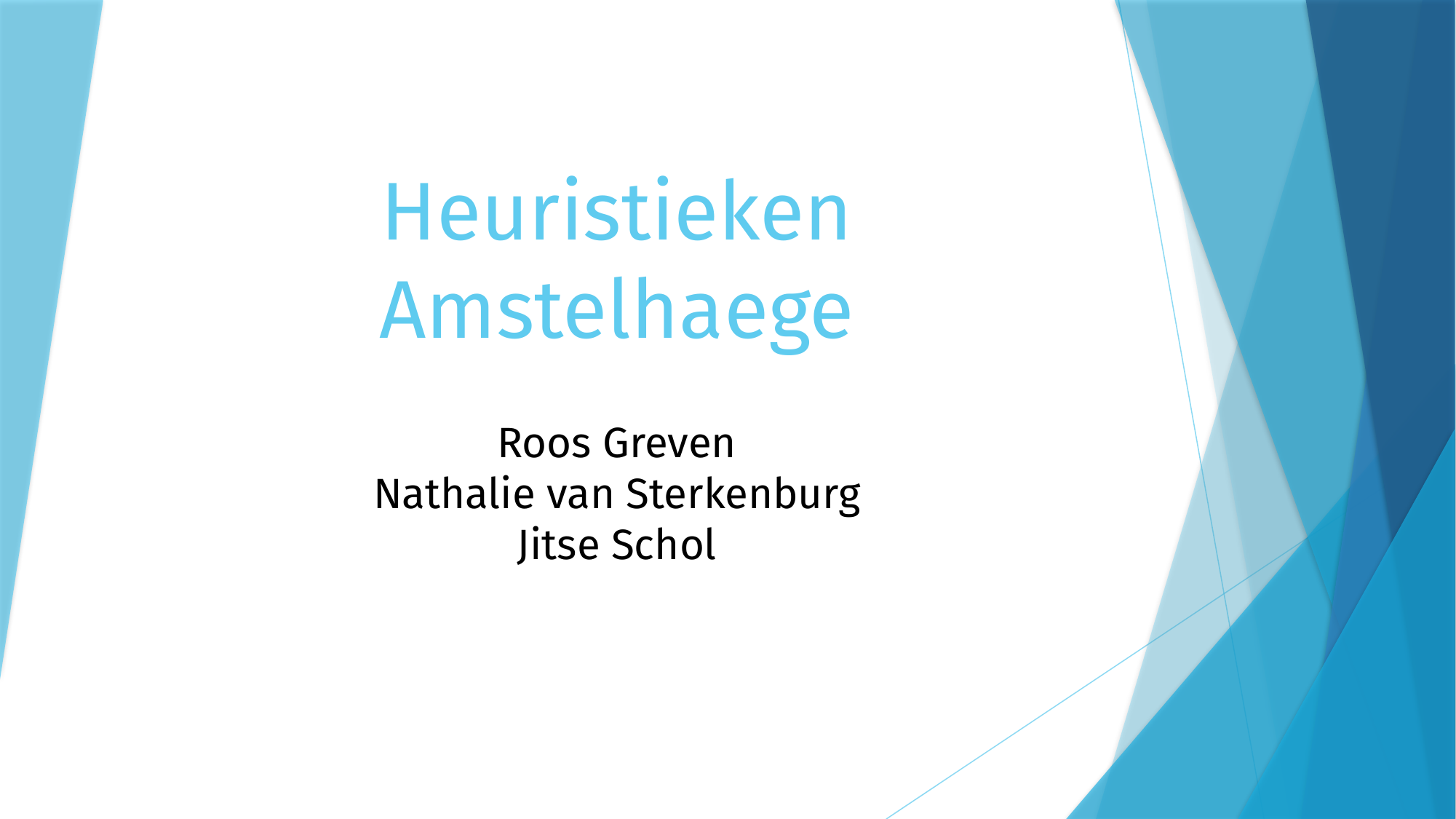

# Heuristieken Amstelhaege
Roos Greven
Nathalie van Sterkenburg
Jitse Schol